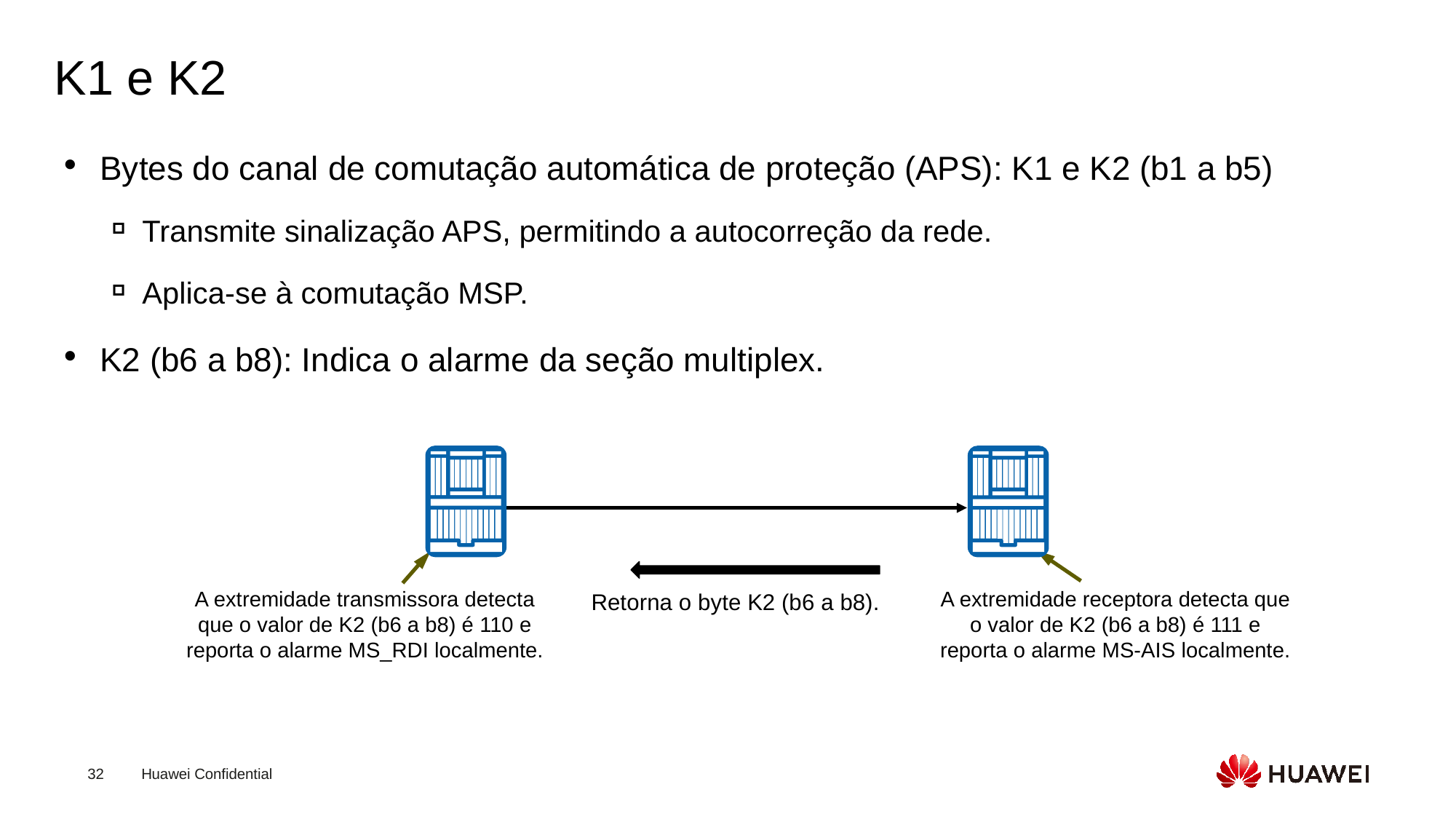

# K1 e K2
Bytes do canal de comutação automática de proteção (APS): K1 e K2 (b1 a b5)
Transmite sinalização APS, permitindo a autocorreção da rede.
Aplica-se à comutação MSP.
K2 (b6 a b8): Indica o alarme da seção multiplex.

A extremidade receptora detecta que o valor de K2 (b6 a b8) é 111 e reporta o alarme MS-AIS localmente.
A extremidade transmissora detecta que o valor de K2 (b6 a b8) é 110 e reporta o alarme MS_RDI localmente.
Retorna o byte K2 (b6 a b8).